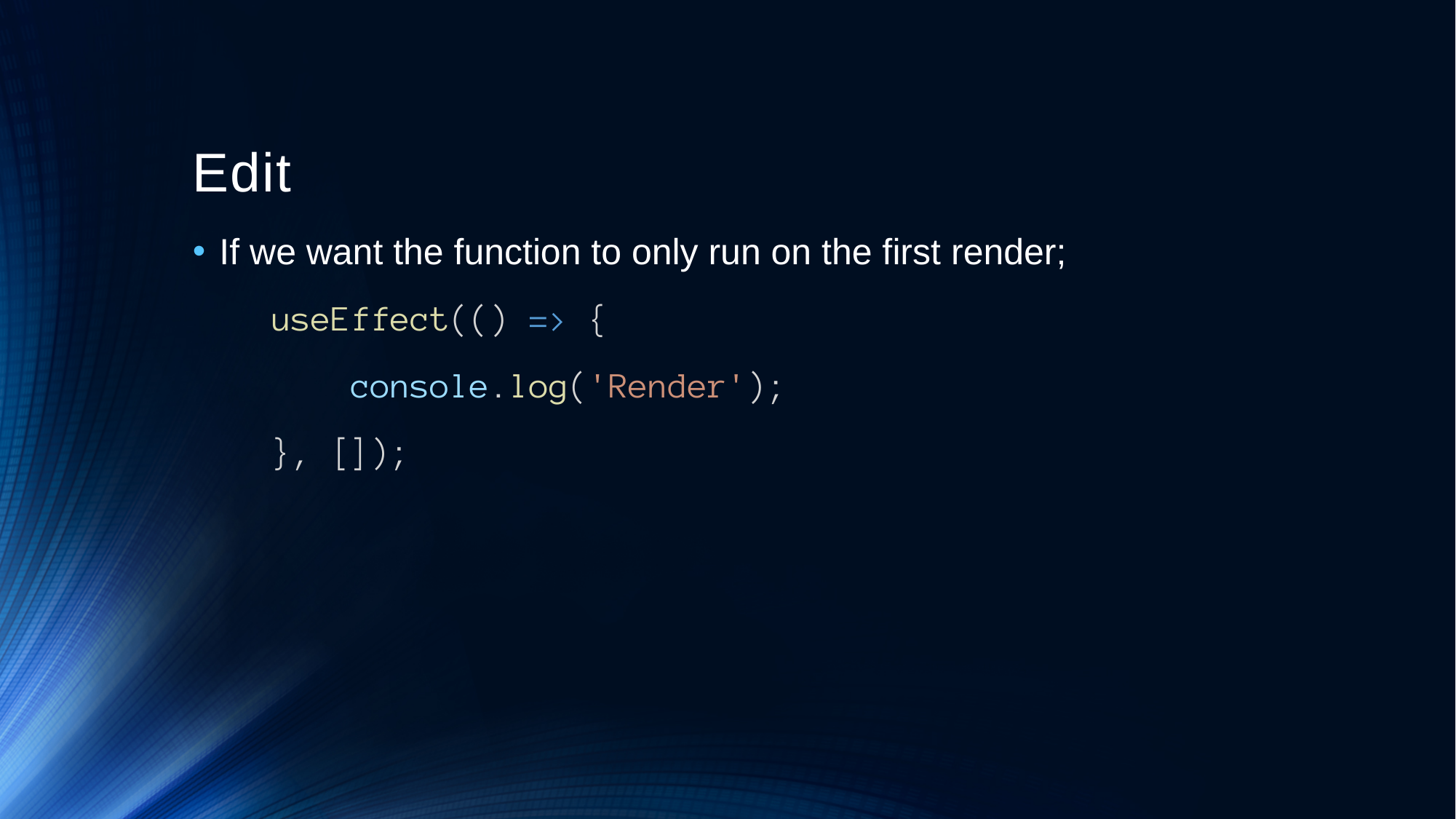

# Edit
If we want the function to only run on the first render;
    useEffect(() => {
        console.log('Render');
    }, []);